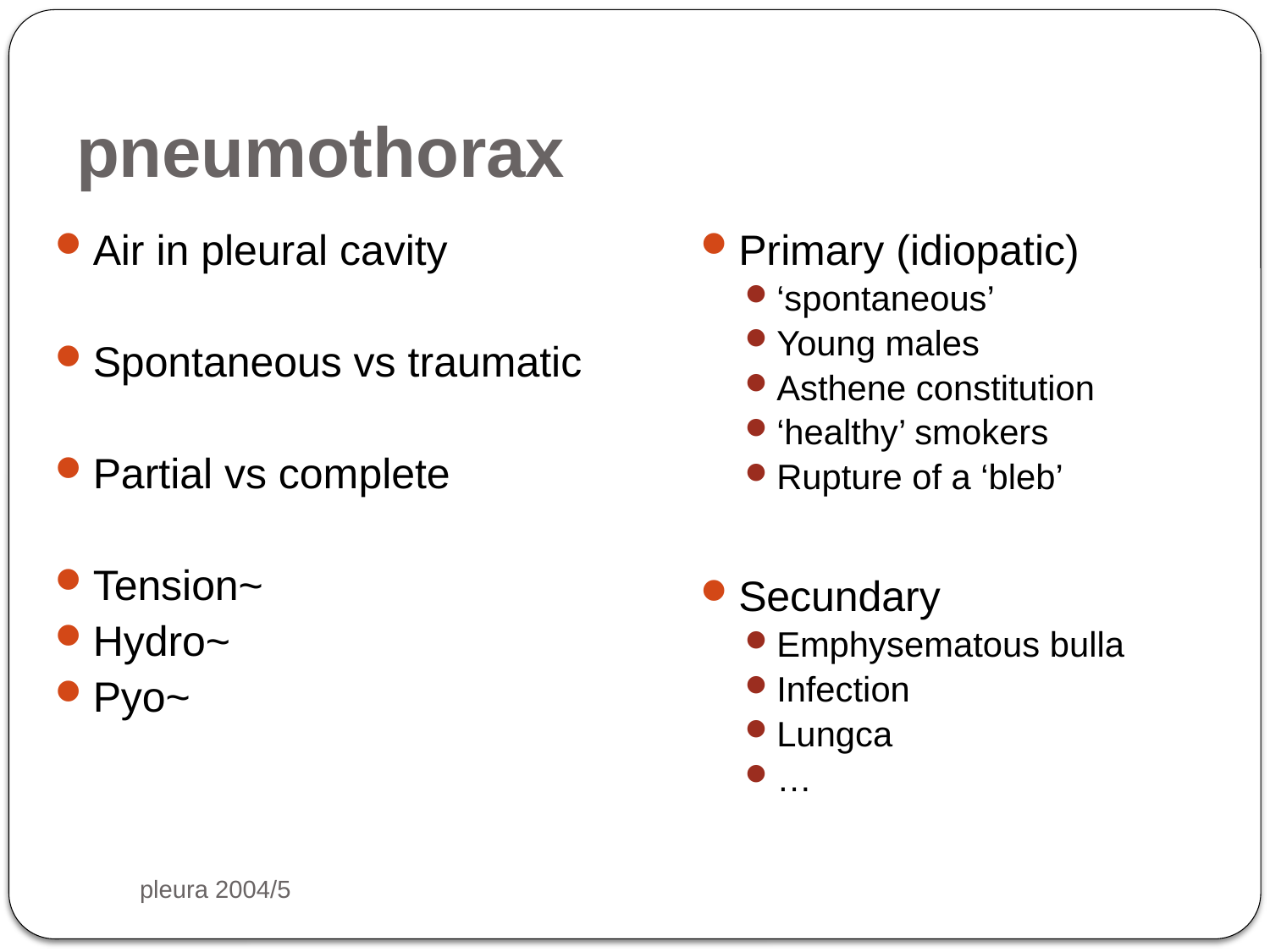

# pneumothorax
Air in pleural cavity

Spontaneous vs traumatic

Partial vs complete

Tension~
Hydro~
Pyo~
Primary (idiopatic)
‘spontaneous’
Young males
Asthene constitution
‘healthy’ smokers
Rupture of a ‘bleb’

Secundary
Emphysematous bulla
Infection
Lungca
…

pleura 2004/5
75